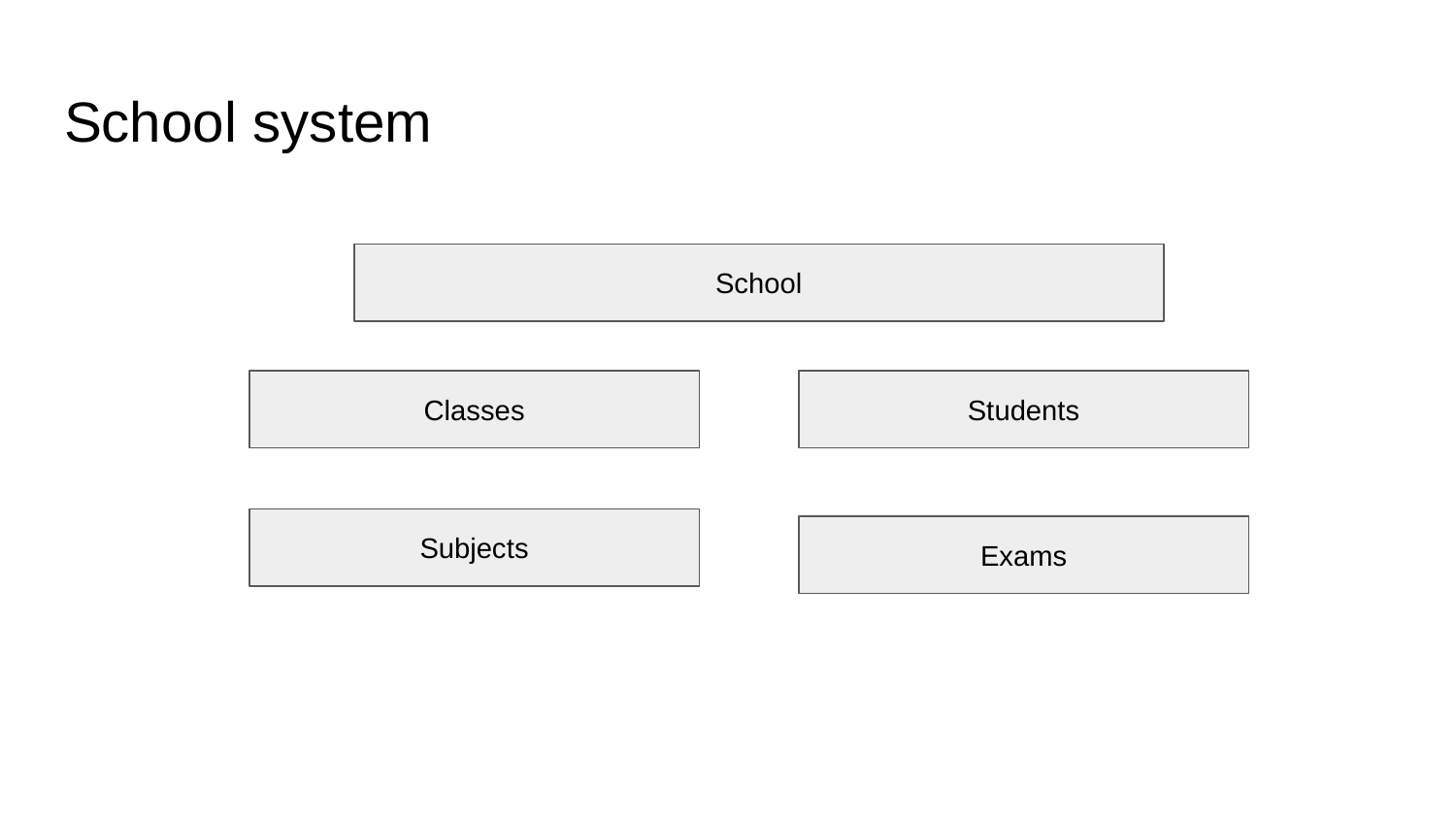

# School system
School
Classes
Students
Subjects
Exams